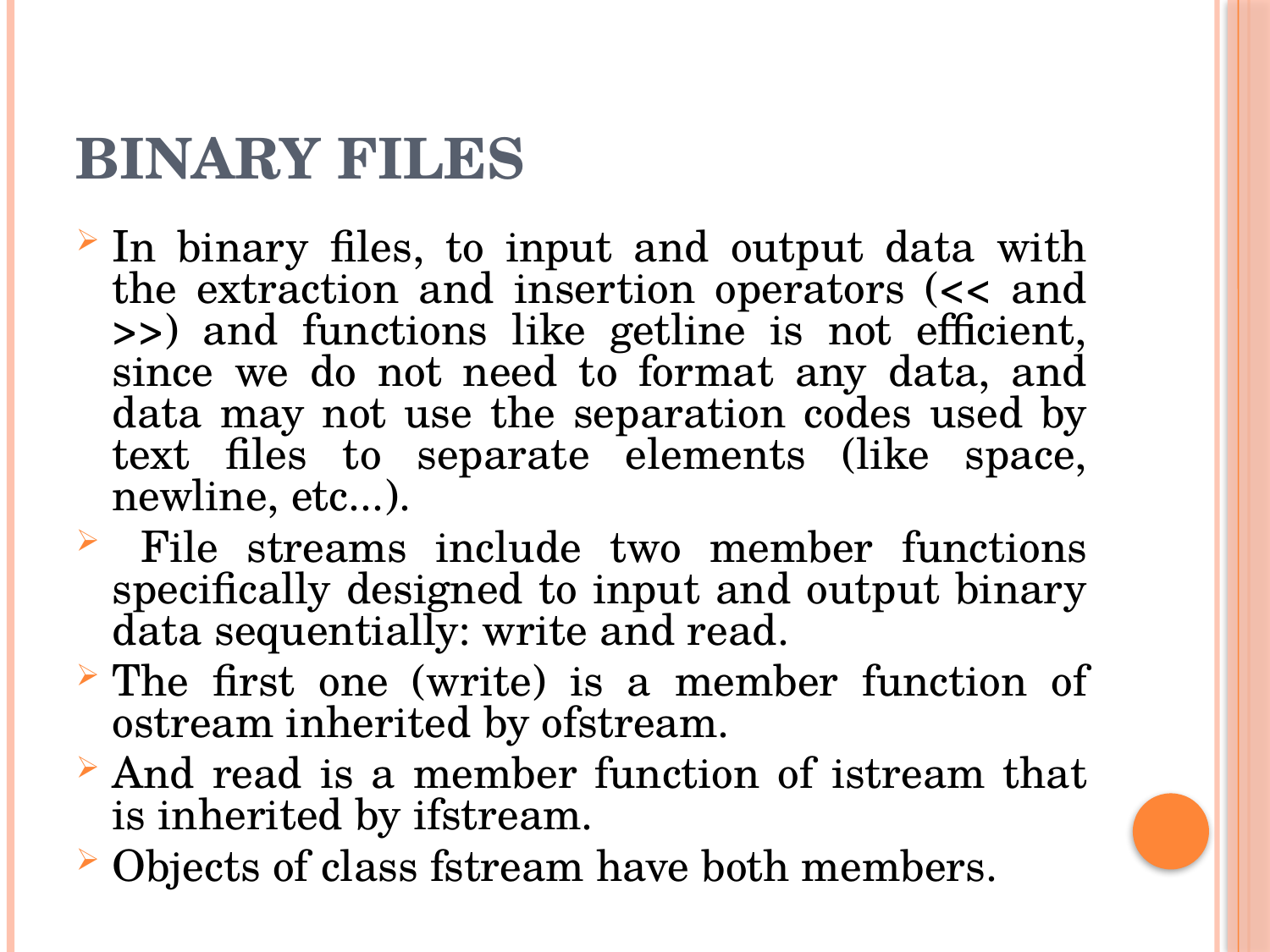

# Binary files
In binary files, to input and output data with the extraction and insertion operators (<< and >>) and functions like getline is not efficient, since we do not need to format any data, and data may not use the separation codes used by text files to separate elements (like space, newline, etc...).
 File streams include two member functions specifically designed to input and output binary data sequentially: write and read.
The first one (write) is a member function of ostream inherited by ofstream.
And read is a member function of istream that is inherited by ifstream.
Objects of class fstream have both members.